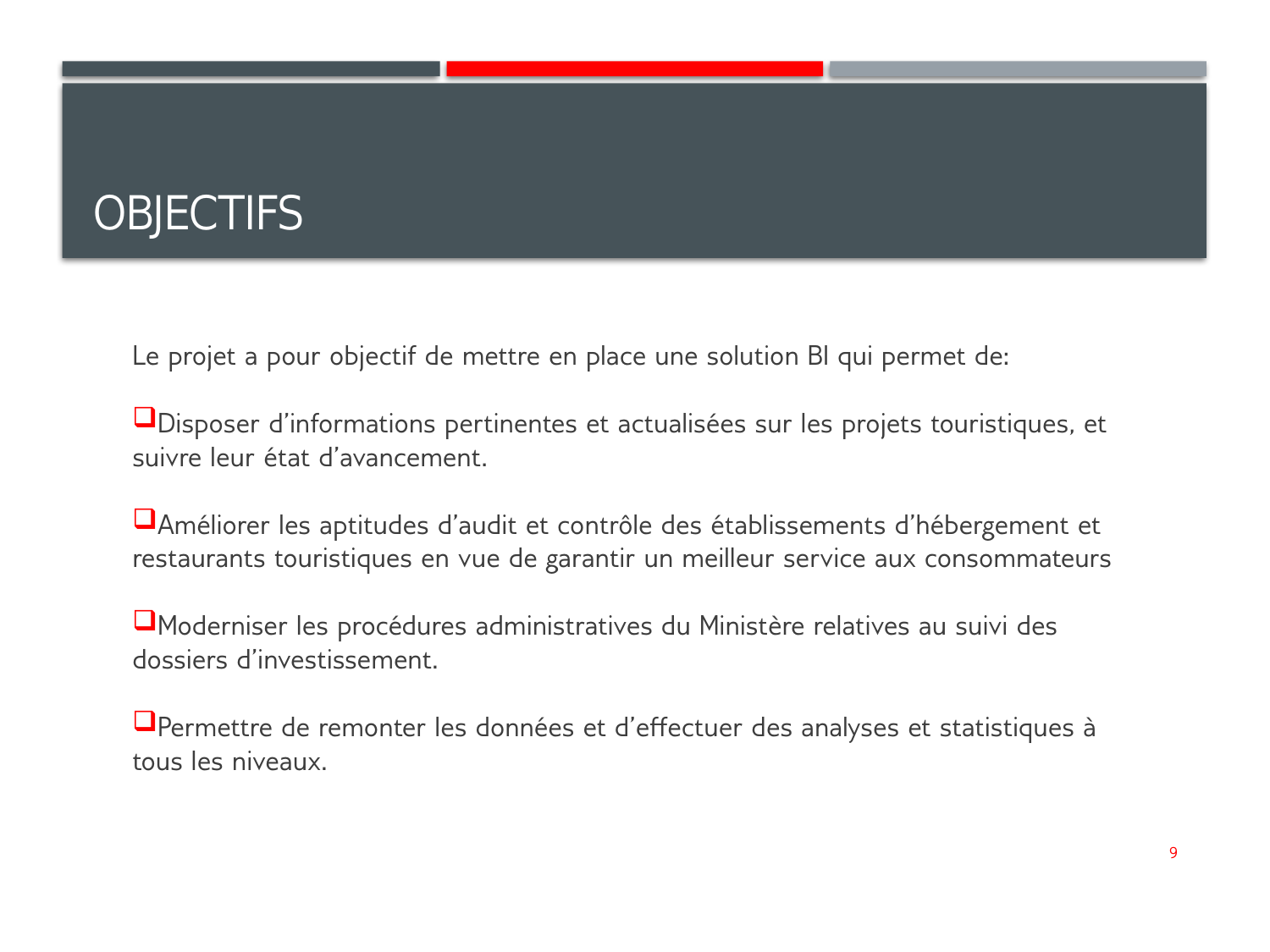

# Objectifs
Le projet a pour objectif de mettre en place une solution BI qui permet de:

Disposer d’informations pertinentes et actualisées sur les projets touristiques, et suivre leur état d’avancement.

Améliorer les aptitudes d’audit et contrôle des établissements d’hébergement et restaurants touristiques en vue de garantir un meilleur service aux consommateurs

Moderniser les procédures administratives du Ministère relatives au suivi des dossiers d’investissement.

Permettre de remonter les données et d’effectuer des analyses et statistiques à tous les niveaux.
9